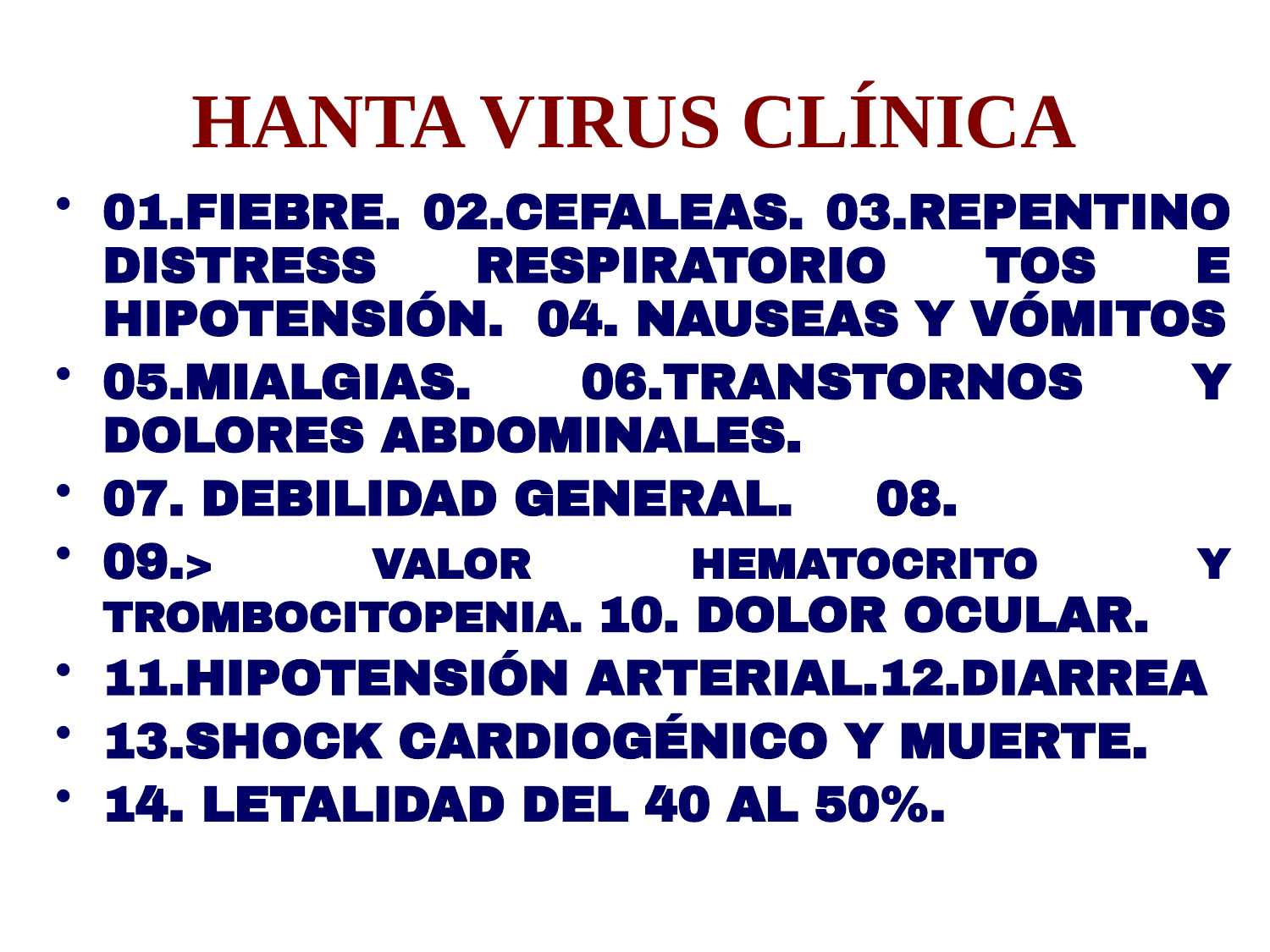

# HANTA VIRUS CLÍNICA
01.FIEBRE. 02.CEFALEAS. 03.REPENTINO DISTRESS RESPIRATORIO TOS E HIPOTENSIÓN.  04. NAUSEAS Y VÓMITOS
05.MIALGIAS. 06.TRANSTORNOS Y DOLORES ABDOMINALES.
07. DEBILIDAD GENERAL.     08.
09.> VALOR HEMATOCRITO Y TROMBOCITOPENIA. 10. DOLOR OCULAR.
11.HIPOTENSIÓN ARTERIAL.12.DIARREA
13.SHOCK CARDIOGÉNICO Y MUERTE.
14. LETALIDAD DEL 40 AL 50%.